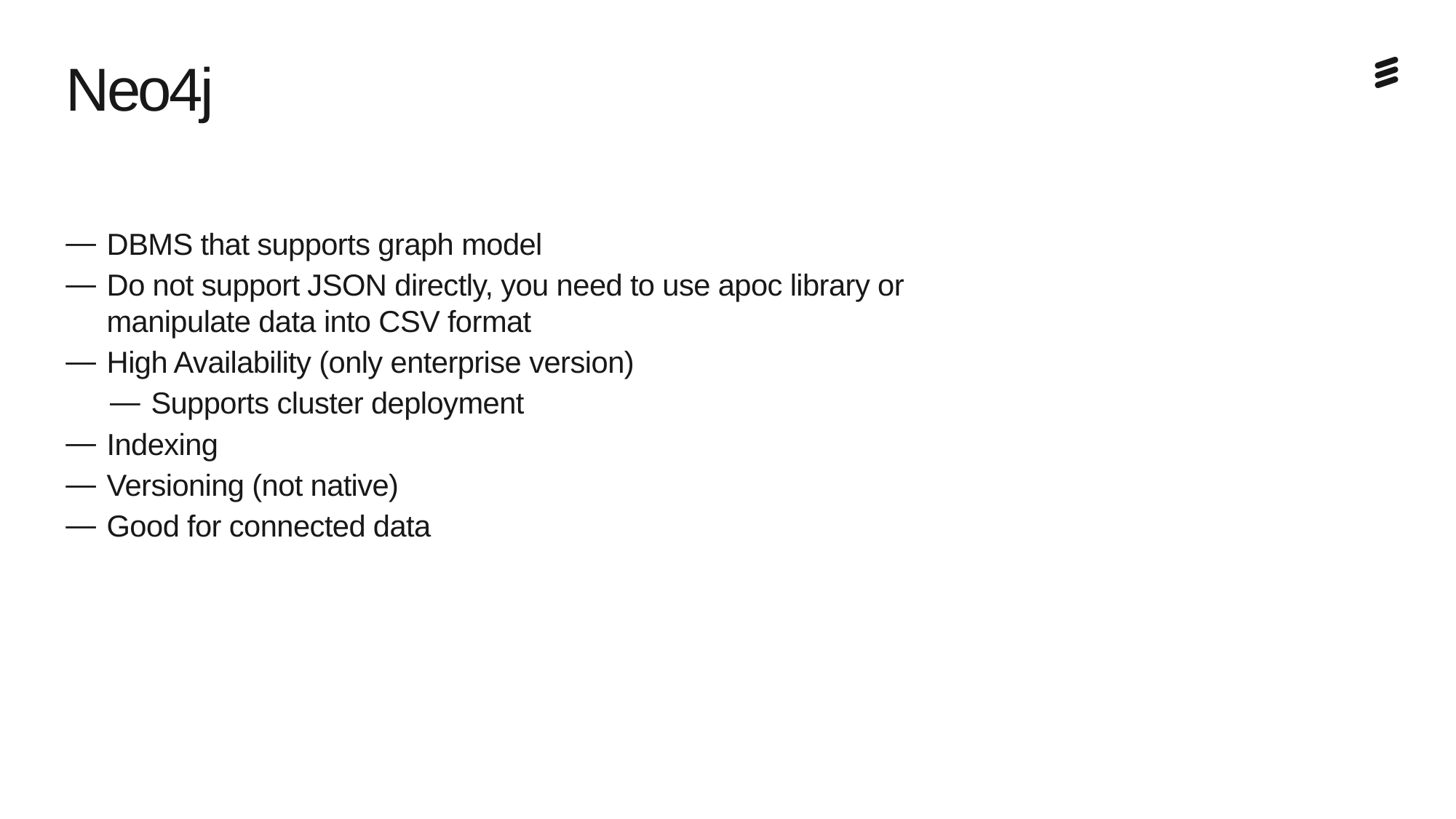

# Neo4j
DBMS that supports graph model
Do not support JSON directly, you need to use apoc library or manipulate data into CSV format
High Availability (only enterprise version)
Supports cluster deployment
Indexing
Versioning (not native)
Good for connected data